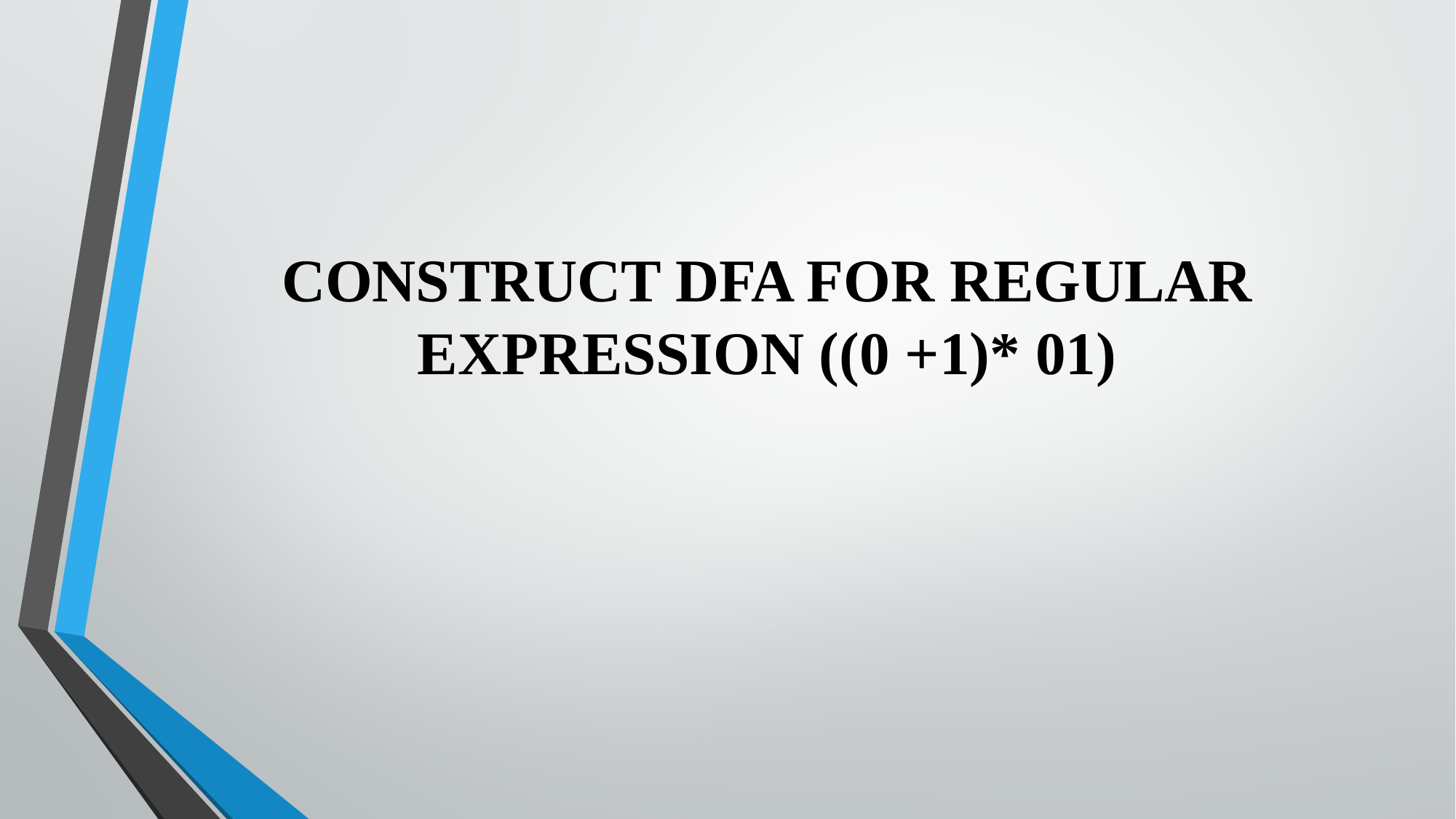

# CONSTRUCT DFA FOR REGULAR EXPRESSION ((0 +1)* 01)